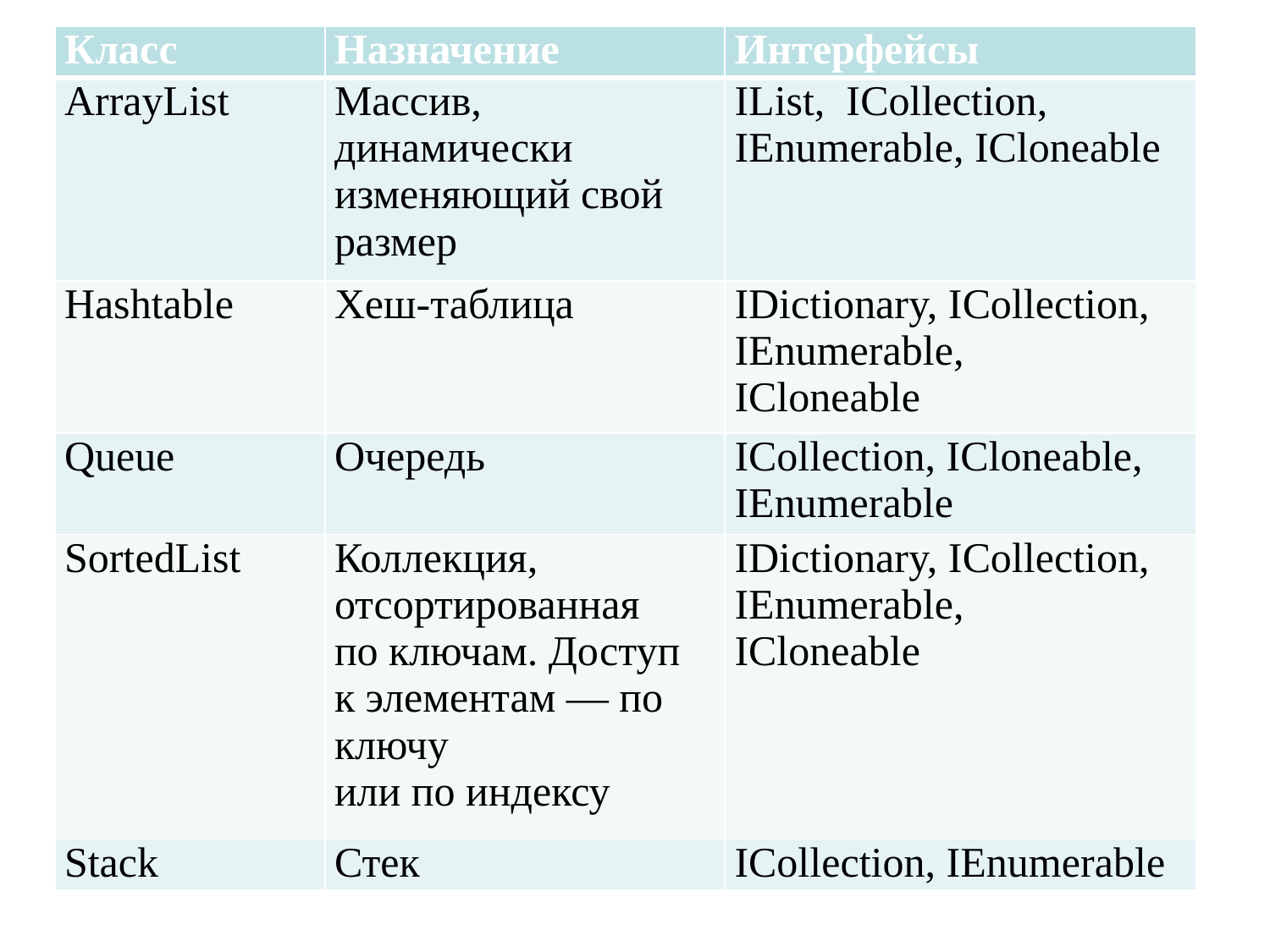

| Класс | Назначение | Интерфейсы |
| --- | --- | --- |
| ArrayList | Массив, динамически изменяющий свой размер | IList, ICollection, IEnumerable, ICloneable |
| Hashtable | Хеш-таблица | IDictionary, ICollection, IEnumerable, ICloneable |
| Queue | Очередь | ICollection, ICloneable, IEnumerable |
| SortedList | Коллекция, отсортированная по ключам. Доступ к элементам — по ключу или по индексу | IDictionary, ICollection, IEnumerable, ICloneable |
| Stack | Стек | ICollection, IEnumerable |